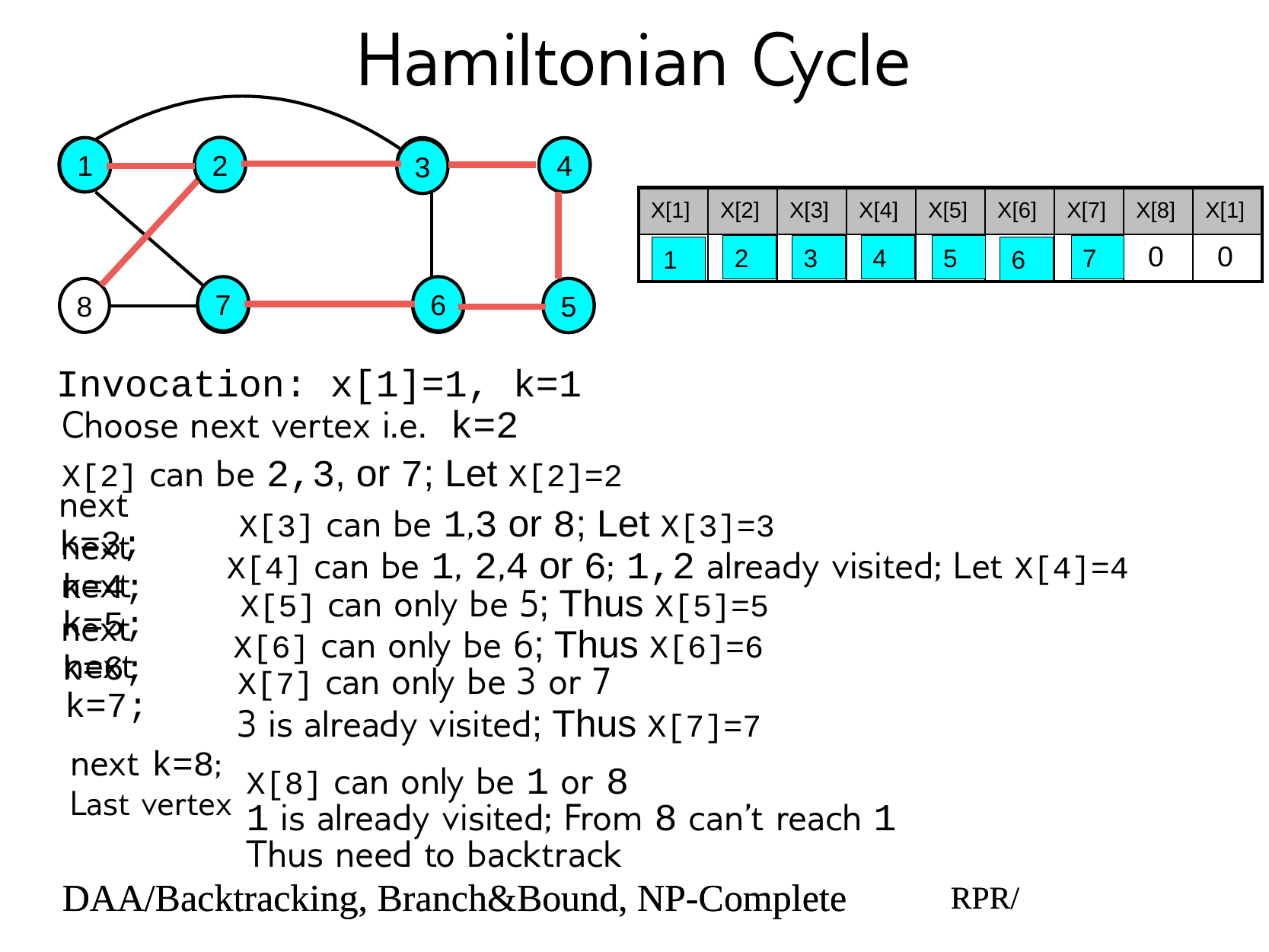

# Hamiltonian Cycle

2
1
1
2
3
4
4
3

| X[1] | X[2] | X[3] | X[4] | X[5] | X[6] | X[7] | X[8] | X[1] |
| --- | --- | --- | --- | --- | --- | --- | --- | --- |
| 0 | 0 | 0 | 0 | 0 | 0 | 0 | 0 | 0 |

7
2
3
4
5
1
6
7
6
8
7
6
5
5

Invocation: x[1]=1, k=1
Choose next vertex i.e. k=2
X[2] can be 2,3, or 7; Let X[2]=2
next k=3;
X[3] can be 1,3 or 8; Let X[3]=3
X[4] can be 1, 2,4 or 6; 1,2 already visited; Let X[4]=4
next k=4;
next k=5;
X[5] can only be 5; Thus X[5]=5
X[6] can only be 6; Thus X[6]=6
next k=6;
X[7] can only be 3 or 7
3 is already visited; Thus X[7]=7
next k=7;
next k=8;
Last vertex
X[8] can only be 1 or 8
1 is already visited; From 8 can’t reach 1
Thus need to backtrack
DAA/Backtracking, Branch&Bound, NP-Complete
RPR/
9